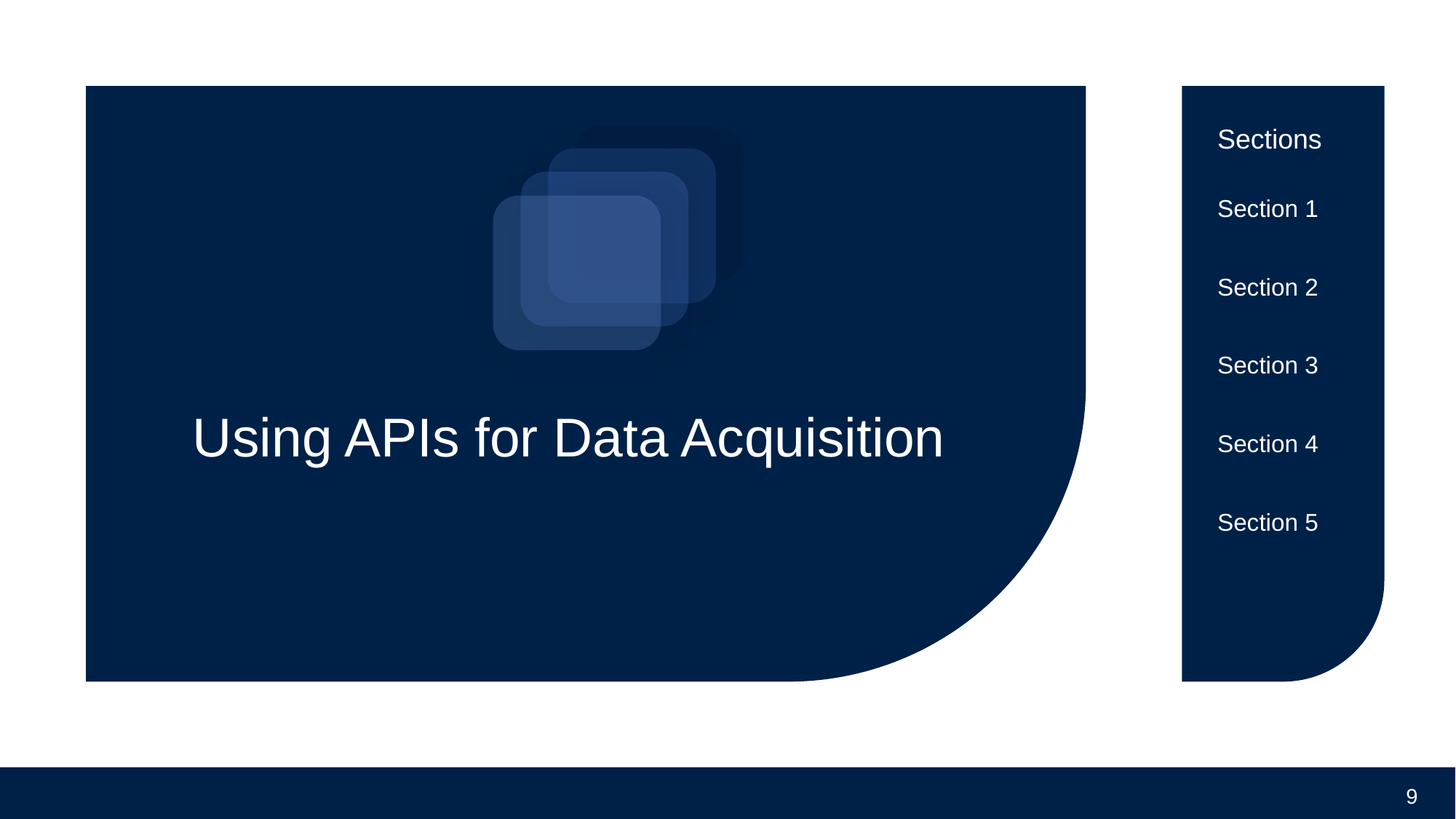

Section 1
Section 2
Section 3
# Using APIs for Data Acquisition
Section 4
Section 5